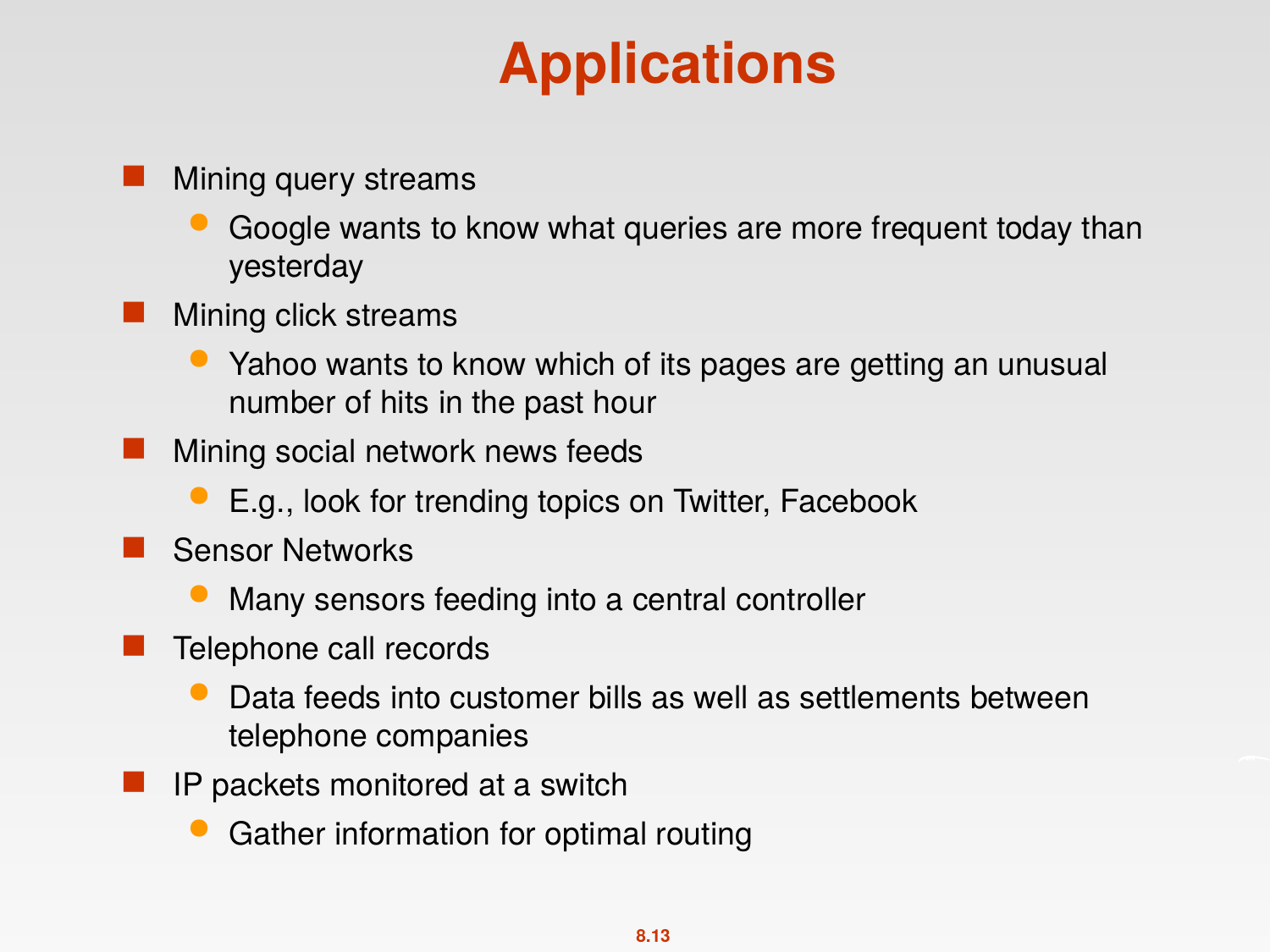

# Applications
Mining query streams
Google wants to know what queries are more frequent today than yesterday
Mining click streams
Yahoo wants to know which of its pages are getting an unusual number of hits in the past hour
Mining social network news feeds
E.g., look for trending topics on Twitter, Facebook
Sensor Networks
Many sensors feeding into a central controller
Telephone call records
Data feeds into customer bills as well as settlements between telephone companies
IP packets monitored at a switch
Gather information for optimal routing